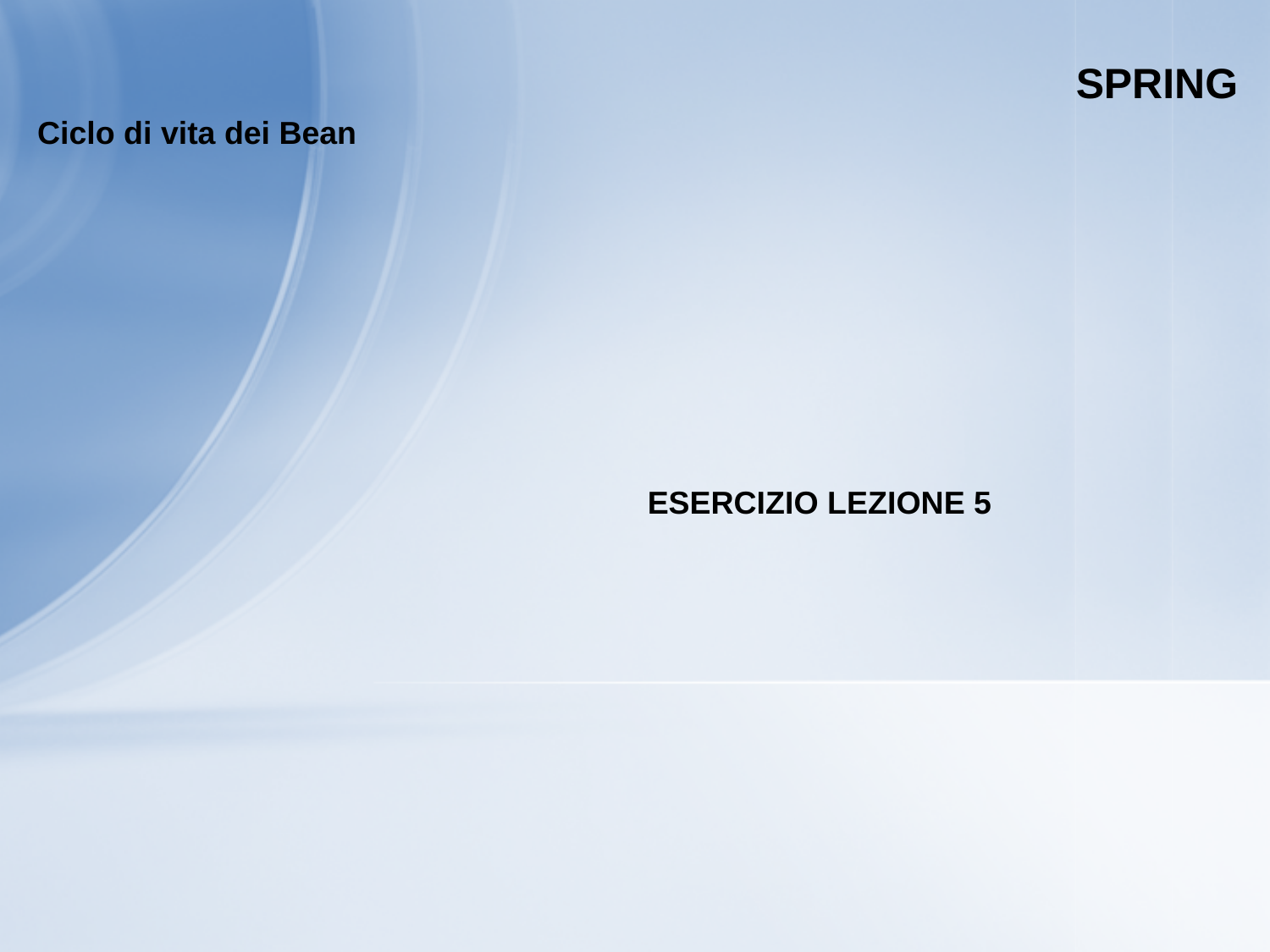

SPRING
Ciclo di vita dei Bean

ESERCIZIO LEZIONE 5